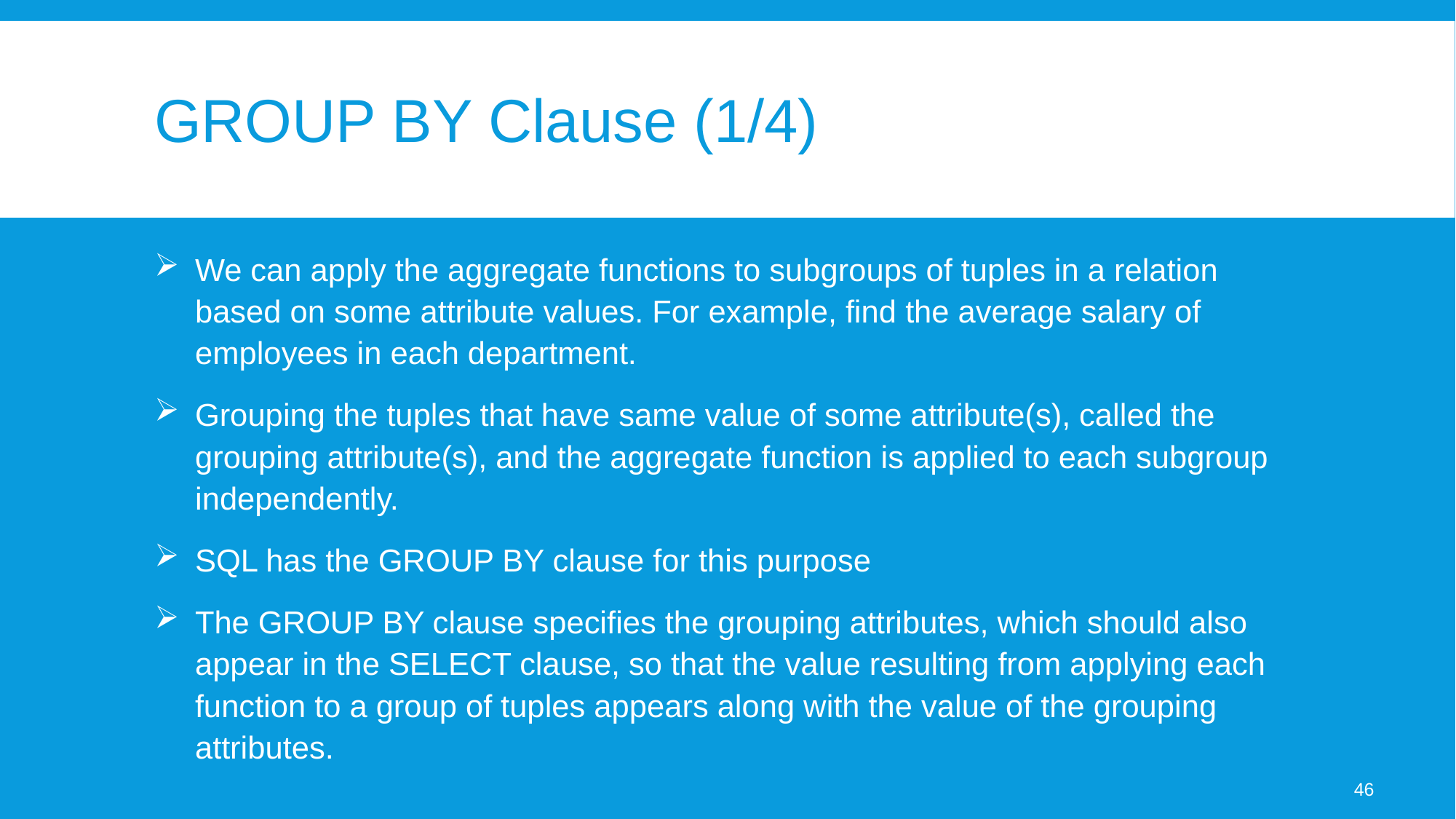

# GROUP BY Clause (1/4)
We can apply the aggregate functions to subgroups of tuples in a relation based on some attribute values. For example, find the average salary of employees in each department.
Grouping the tuples that have same value of some attribute(s), called the grouping attribute(s), and the aggregate function is applied to each subgroup independently.
SQL has the GROUP BY clause for this purpose
The GROUP BY clause specifies the grouping attributes, which should also appear in the SELECT clause, so that the value resulting from applying each function to a group of tuples appears along with the value of the grouping attributes.

46